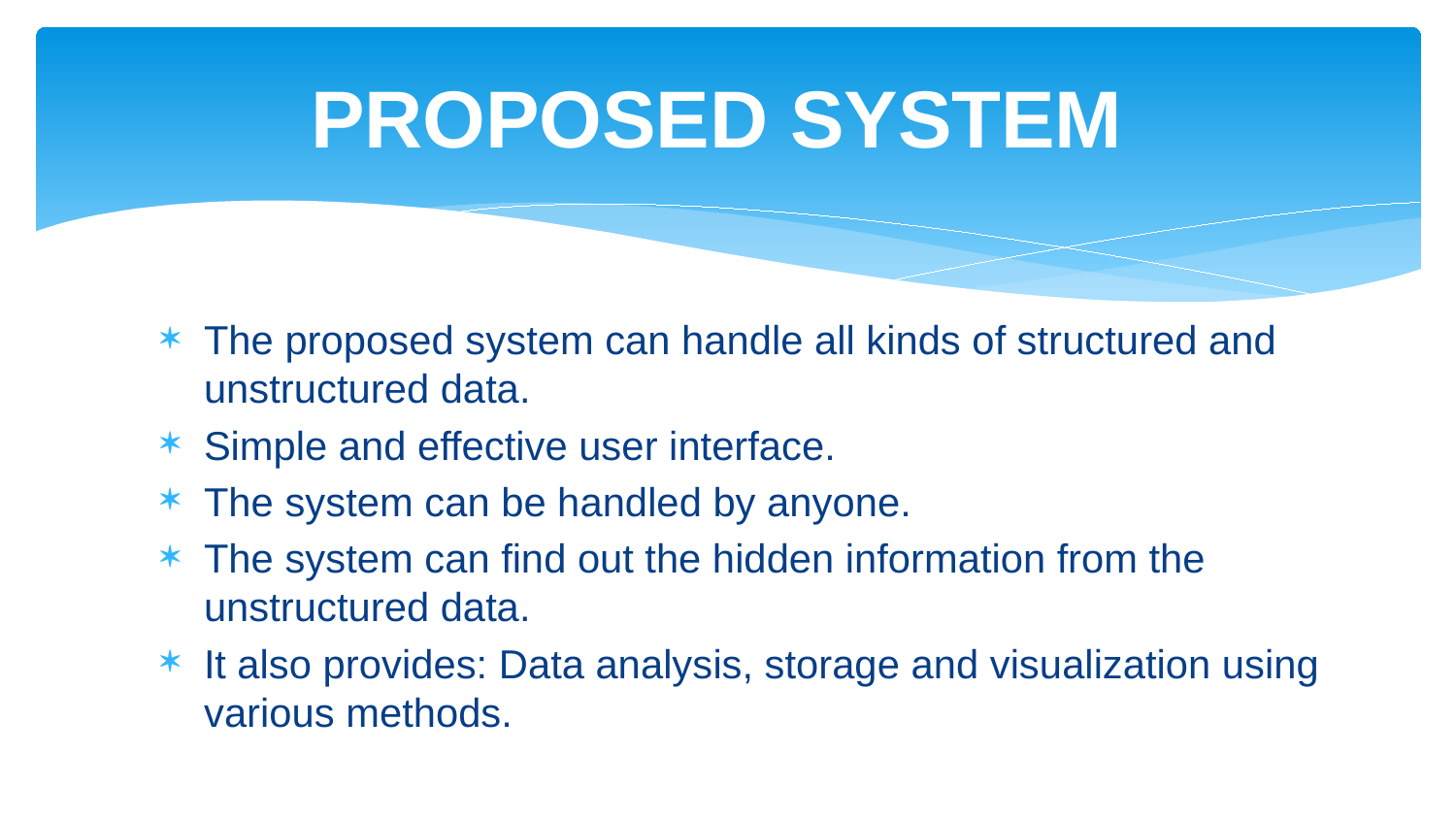

# PROPOSED SYSTEM
The proposed system can handle all kinds of structured and unstructured data.
Simple and effective user interface.
The system can be handled by anyone.
The system can find out the hidden information from the unstructured data.
It also provides: Data analysis, storage and visualization using various methods.